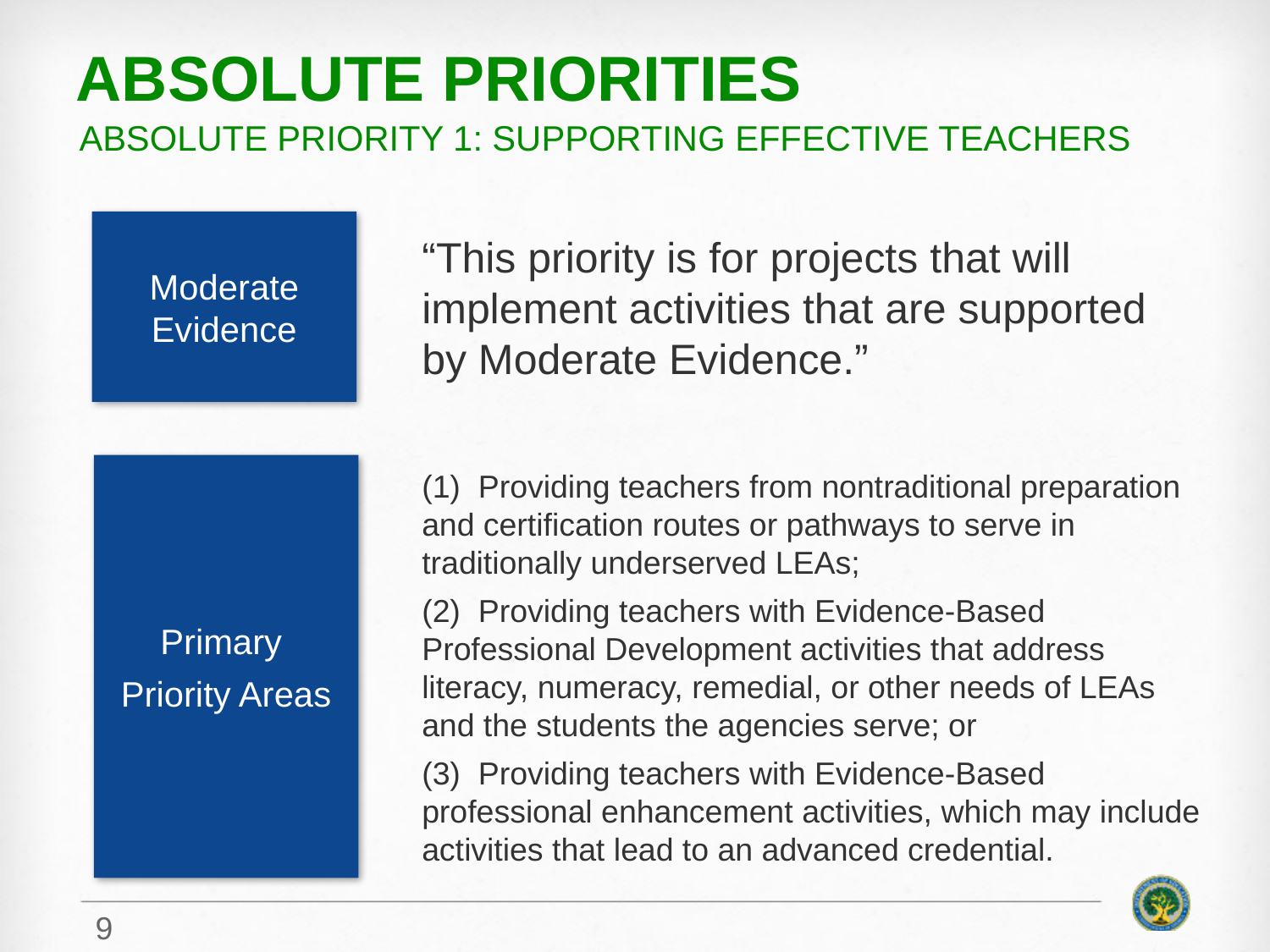

# Absolute Priorities
Absolute Priority 1: Supporting Effective Teachers
Moderate Evidence
“This priority is for projects that will implement activities that are supported by Moderate Evidence.”
Primary
Priority Areas
(1)  Providing teachers from nontraditional preparation and certification routes or pathways to serve in traditionally underserved LEAs;
(2)  Providing teachers with Evidence-Based Professional Development activities that address literacy, numeracy, remedial, or other needs of LEAs and the students the agencies serve; or
(3)  Providing teachers with Evidence-Based professional enhancement activities, which may include activities that lead to an advanced credential.
9